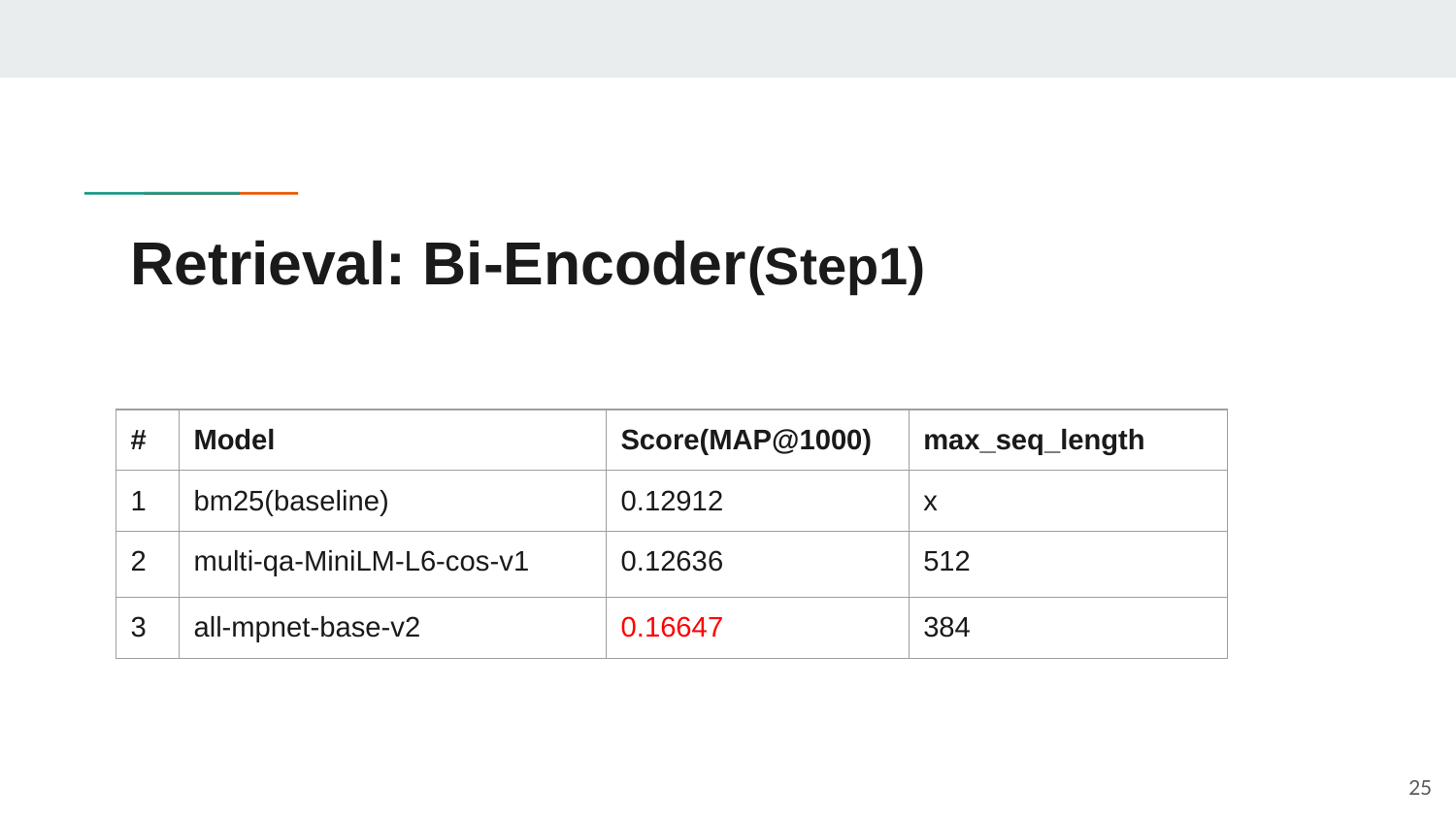

# Retrieval: Bi-Encoder(Step1)
| # | Model | Score(MAP@1000) | max\_seq\_length |
| --- | --- | --- | --- |
| 1 | bm25(baseline) | 0.12912 | x |
| 2 | multi-qa-MiniLM-L6-cos-v1 | 0.12636 | 512 |
| 3 | all-mpnet-base-v2 | 0.16647 | 384 |
25